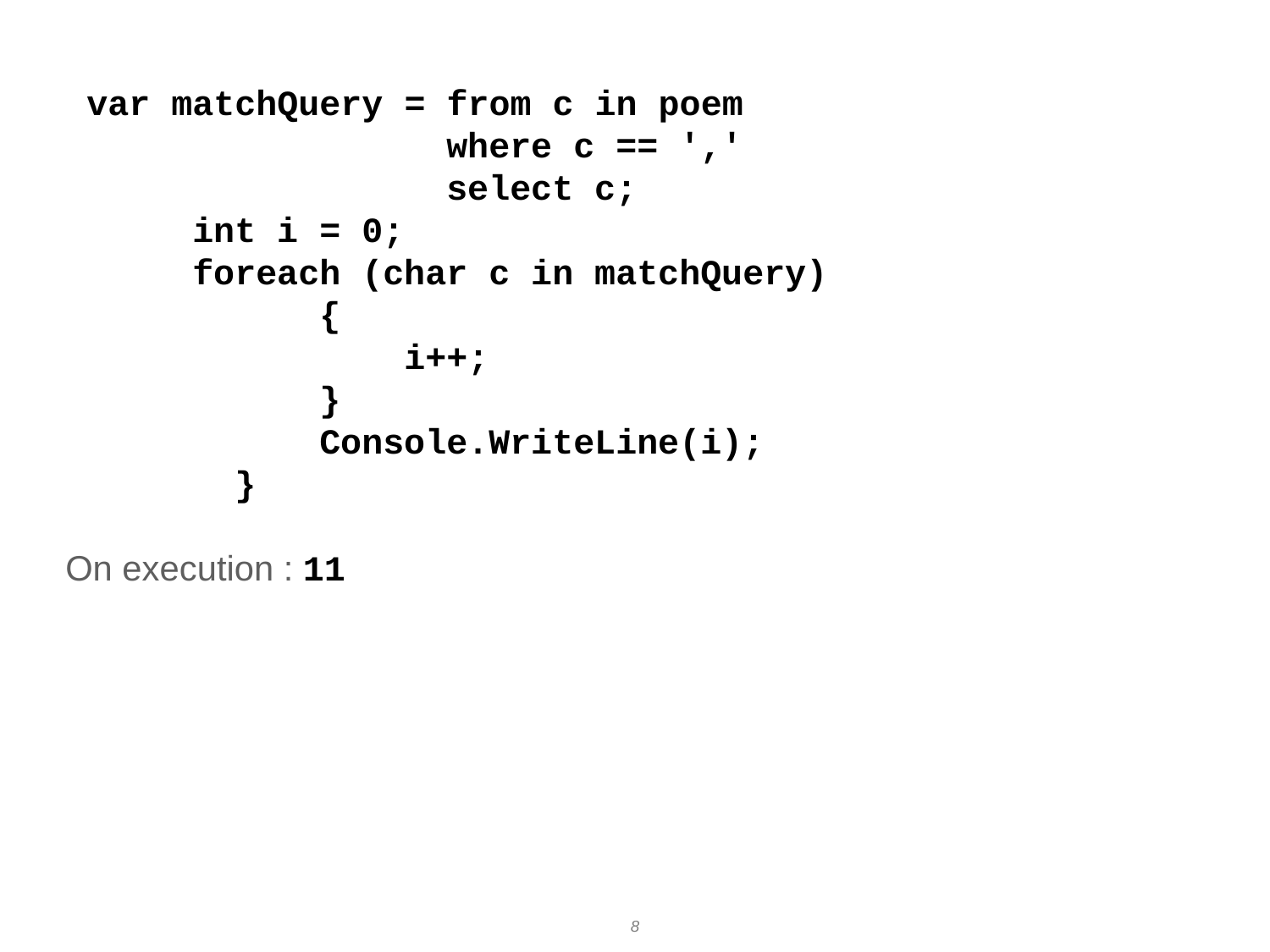

var matchQuery = from c in poem
			where c == ','
			select c;
	int i = 0;
	foreach (char c in matchQuery)
            {
                i++;
            }
            Console.WriteLine(i);
        }

On execution : 11
8